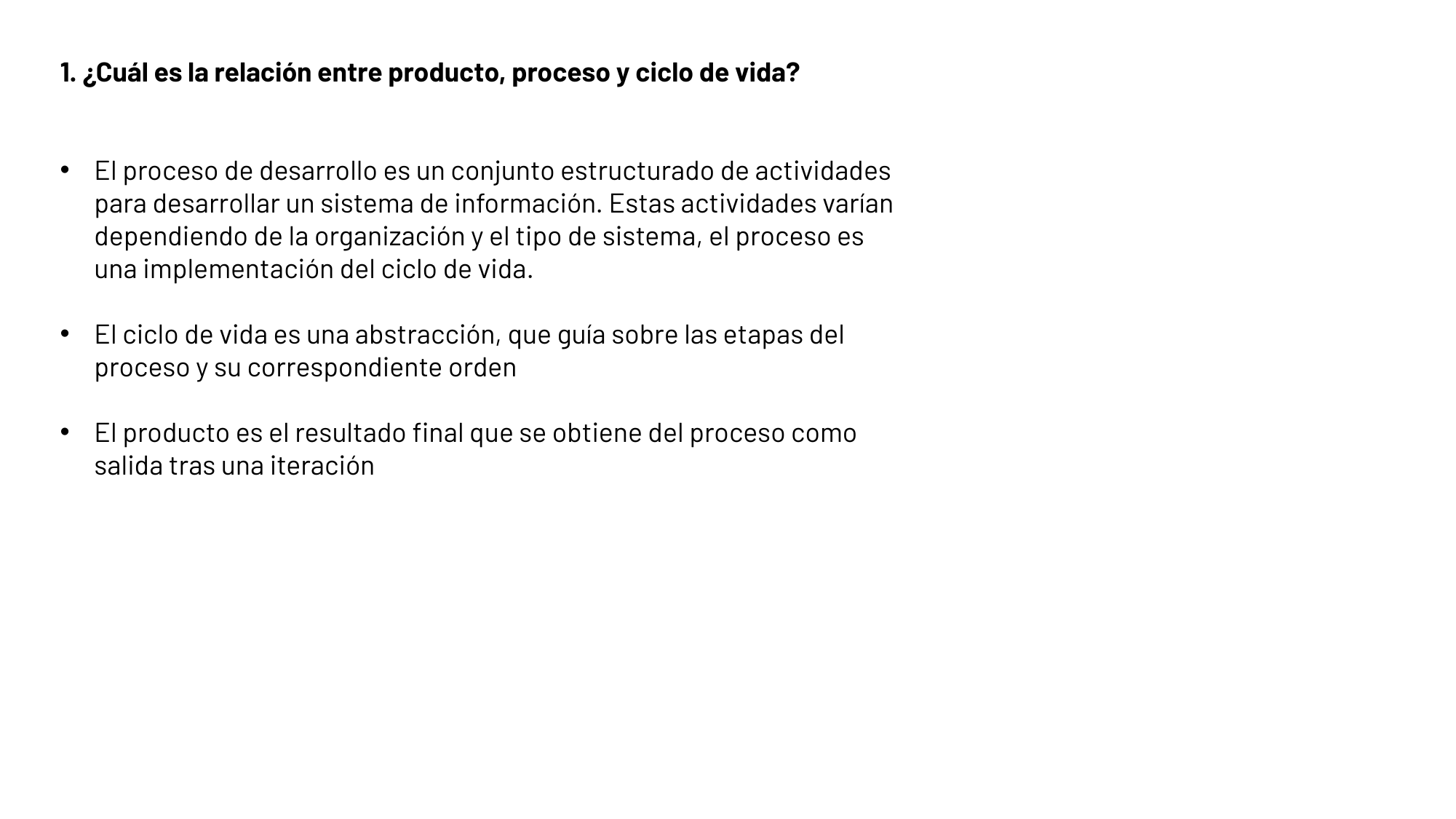

1. ¿Cuál es la relación entre producto, proceso y ciclo de vida?

El proceso de desarrollo es un conjunto estructurado de actividades para desarrollar un sistema de información. Estas actividades varían dependiendo de la organización y el tipo de sistema, el proceso es una implementación del ciclo de vida.

El ciclo de vida es una abstracción, que guía sobre las etapas del proceso y su correspondiente orden

El producto es el resultado final que se obtiene del proceso como salida tras una iteración